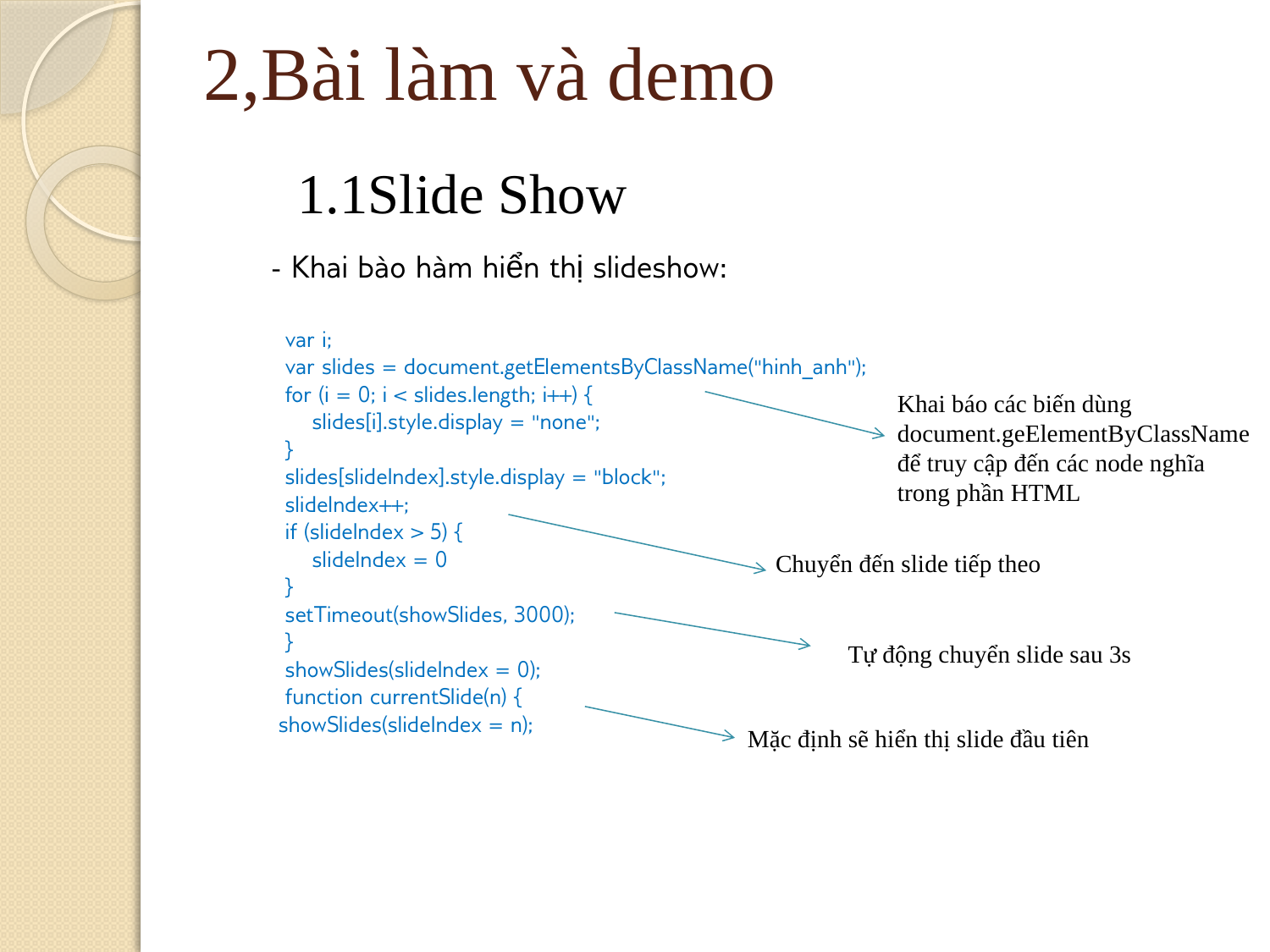

# 2,Bài làm và demo
1.1Slide Show
- Khai bào hàm hiển thị slideshow:

            var i;
            var slides = document.getElementsByClassName("hinh_anh");
            for (i = 0; i < slides.length; i++) {
                slides[i].style.display = "none";
            }
            slides[slideIndex].style.display = "block";
            slideIndex++;
            if (slideIndex > 5) {
                slideIndex = 0
            }
            setTimeout(showSlides, 3000);
            }
            showSlides(slideIndex = 0);
            function currentSlide(n) {
           showSlides(slideIndex = n);
Khai báo các biến dùng document.geElementByClassName
để truy cập đến các node nghĩa
trong phần HTML
Chuyển đến slide tiếp theo
Tự động chuyển slide sau 3s
Mặc định sẽ hiển thị slide đầu tiên